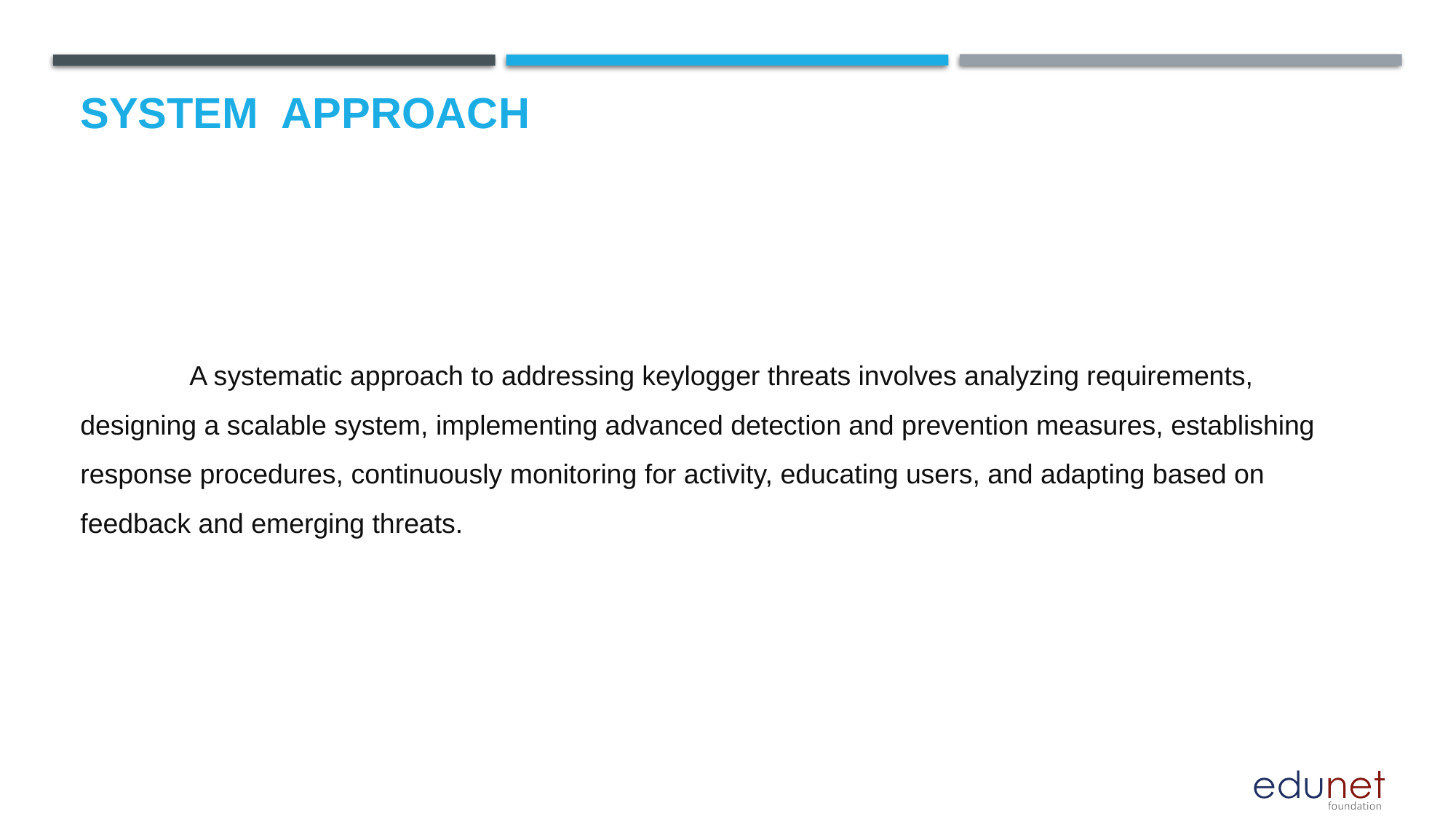

# System  Approach
	A systematic approach to addressing keylogger threats involves analyzing requirements, designing a scalable system, implementing advanced detection and prevention measures, establishing response procedures, continuously monitoring for activity, educating users, and adapting based on feedback and emerging threats.